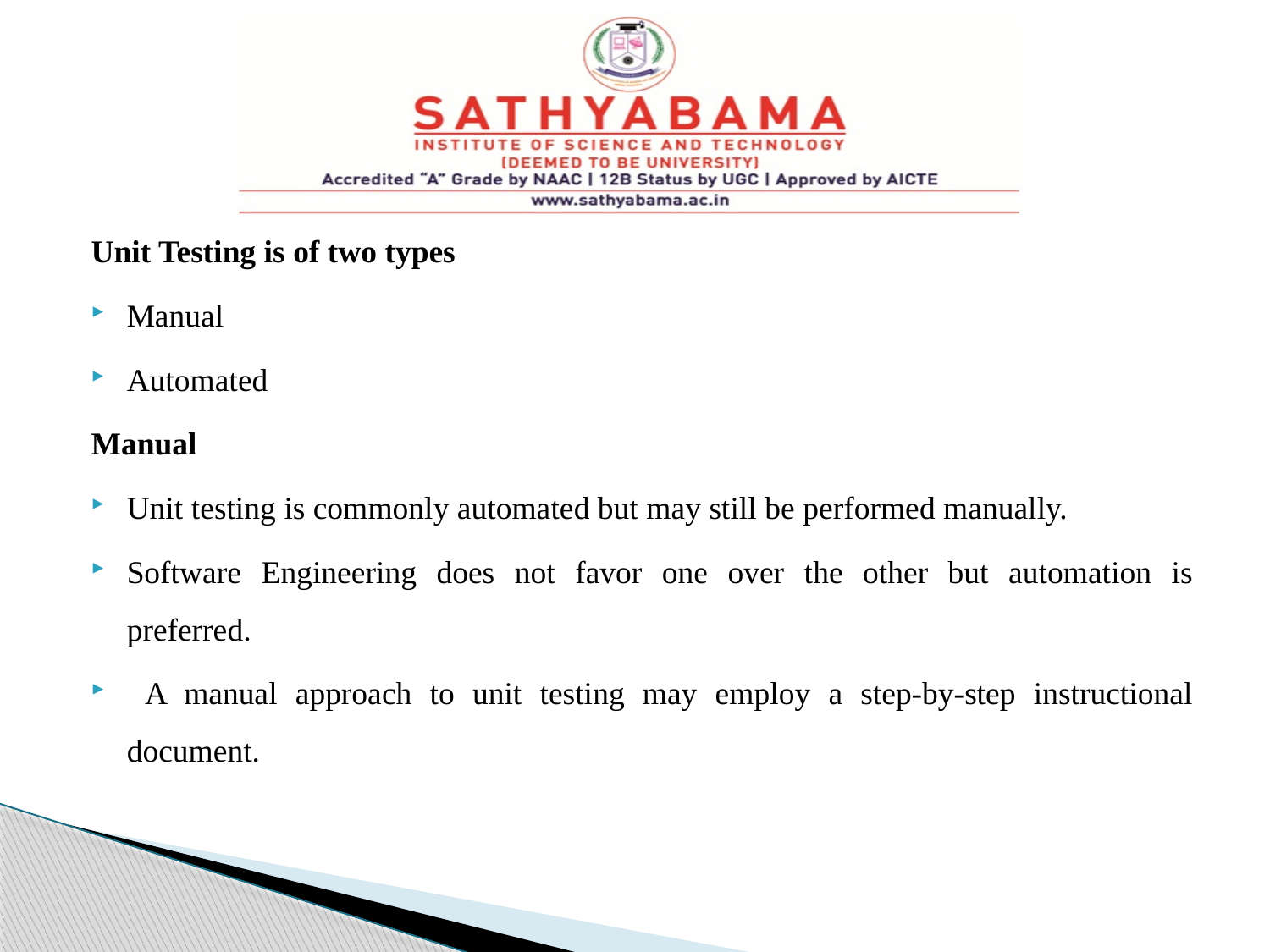

#
Unit Testing is of two types
Manual
Automated
Manual
Unit testing is commonly automated but may still be performed manually.
Software Engineering does not favor one over the other but automation is preferred.
 A manual approach to unit testing may employ a step-by-step instructional document.